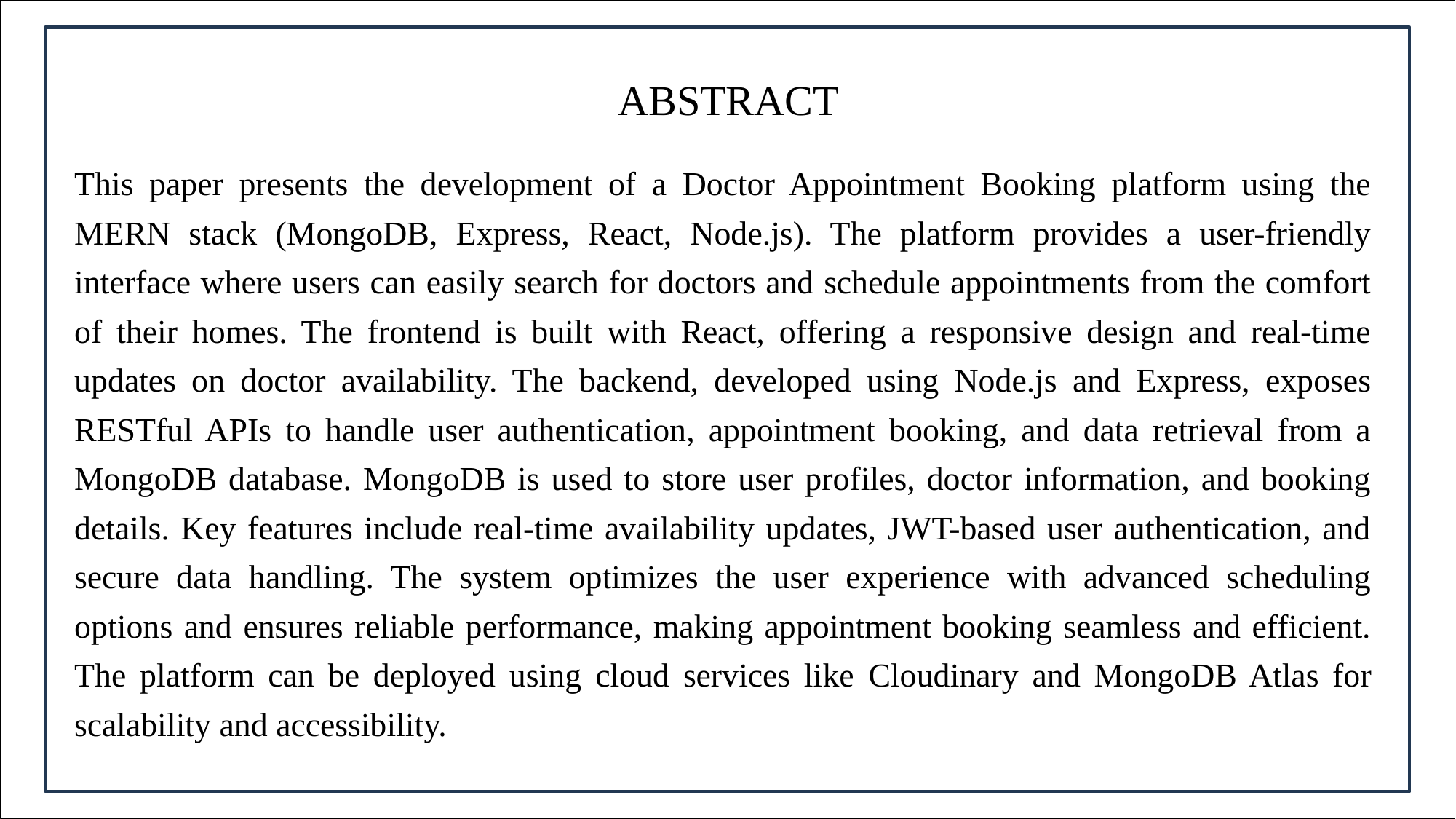

# ABSTRACT
This paper presents the development of a Doctor Appointment Booking platform using the MERN stack (MongoDB, Express, React, Node.js). The platform provides a user-friendly interface where users can easily search for doctors and schedule appointments from the comfort of their homes. The frontend is built with React, offering a responsive design and real-time updates on doctor availability. The backend, developed using Node.js and Express, exposes RESTful APIs to handle user authentication, appointment booking, and data retrieval from a MongoDB database. MongoDB is used to store user profiles, doctor information, and booking details. Key features include real-time availability updates, JWT-based user authentication, and secure data handling. The system optimizes the user experience with advanced scheduling options and ensures reliable performance, making appointment booking seamless and efficient. The platform can be deployed using cloud services like Cloudinary and MongoDB Atlas for scalability and accessibility.